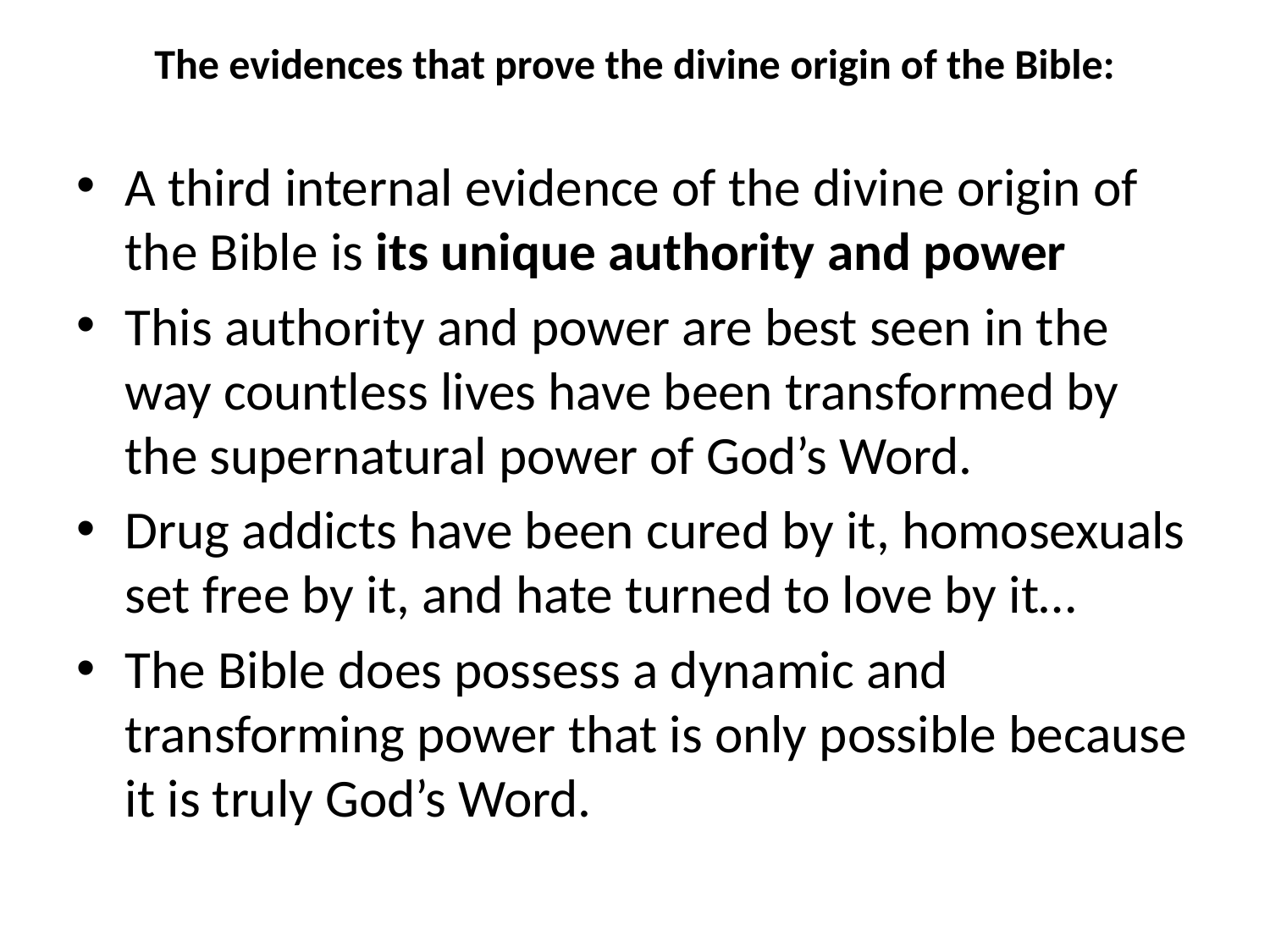

# The evidences that prove the divine origin of the Bible:
A third internal evidence of the divine origin of the Bible is its unique authority and power
This authority and power are best seen in the way countless lives have been transformed by the supernatural power of God’s Word.
Drug addicts have been cured by it, homosexuals set free by it, and hate turned to love by it…
The Bible does possess a dynamic and transforming power that is only possible because it is truly God’s Word.